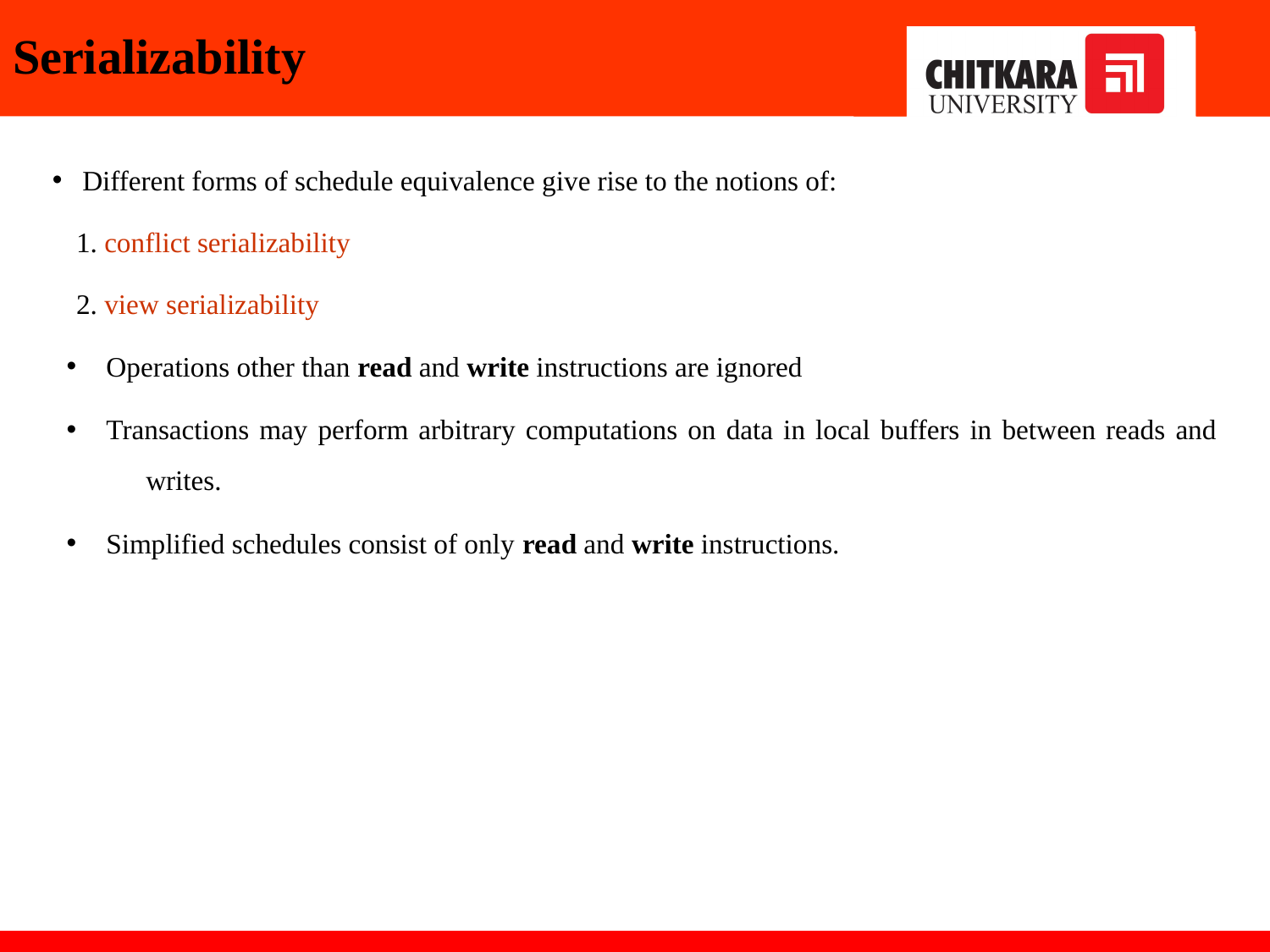

# Serializability
Different forms of schedule equivalence give rise to the notions of:
1. conflict serializability
2. view serializability
Operations other than read and write instructions are ignored
Transactions may perform arbitrary computations on data in local buffers in between reads and writes.
Simplified schedules consist of only read and write instructions.